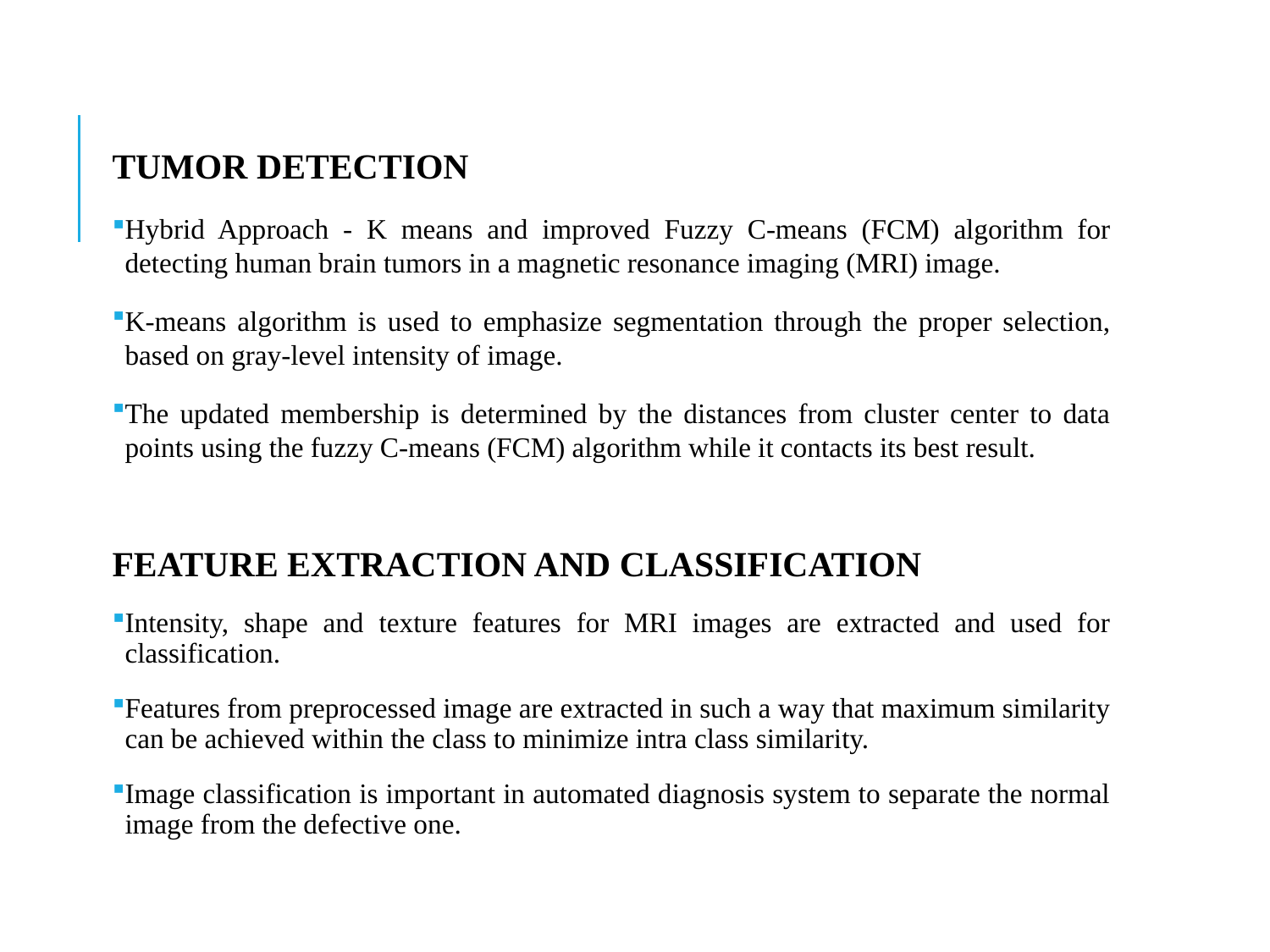

TUMOR DETECTION
Hybrid Approach - K means and improved Fuzzy C-means (FCM) algorithm for detecting human brain tumors in a magnetic resonance imaging (MRI) image.
K-means algorithm is used to emphasize segmentation through the proper selection, based on gray-level intensity of image.
The updated membership is determined by the distances from cluster center to data points using the fuzzy C-means (FCM) algorithm while it contacts its best result.

FEATURE EXTRACTION AND CLASSIFICATION
Intensity, shape and texture features for MRI images are extracted and used for classification.
Features from preprocessed image are extracted in such a way that maximum similarity can be achieved within the class to minimize intra class similarity.
Image classification is important in automated diagnosis system to separate the normal image from the defective one.